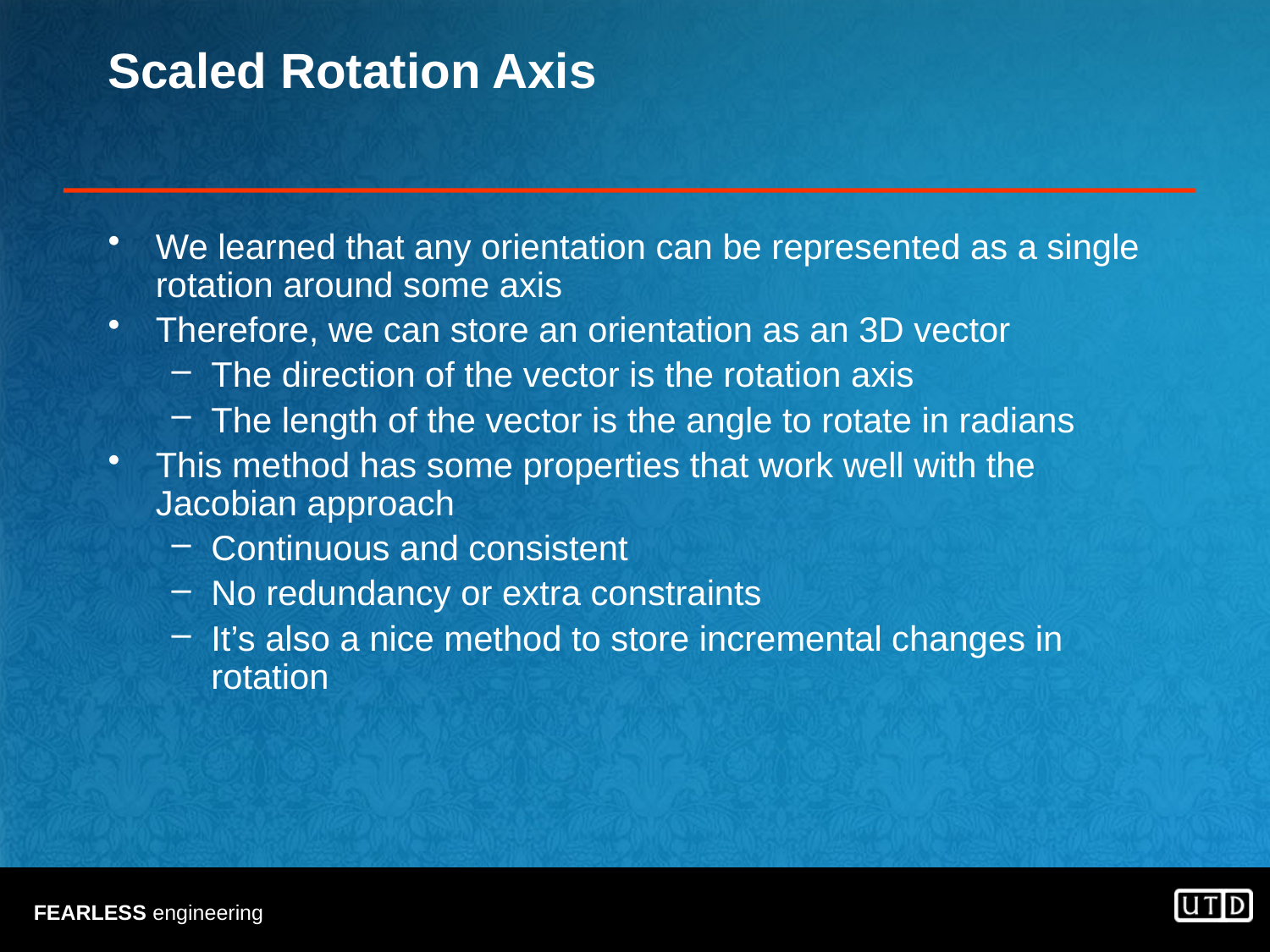

# Scaled Rotation Axis

We learned that any orientation can be represented as a single rotation around some axis
Therefore, we can store an orientation as an 3D vector
The direction of the vector is the rotation axis
The length of the vector is the angle to rotate in radians
This method has some properties that work well with the Jacobian approach
Continuous and consistent
No redundancy or extra constraints
It’s also a nice method to store incremental changes in rotation